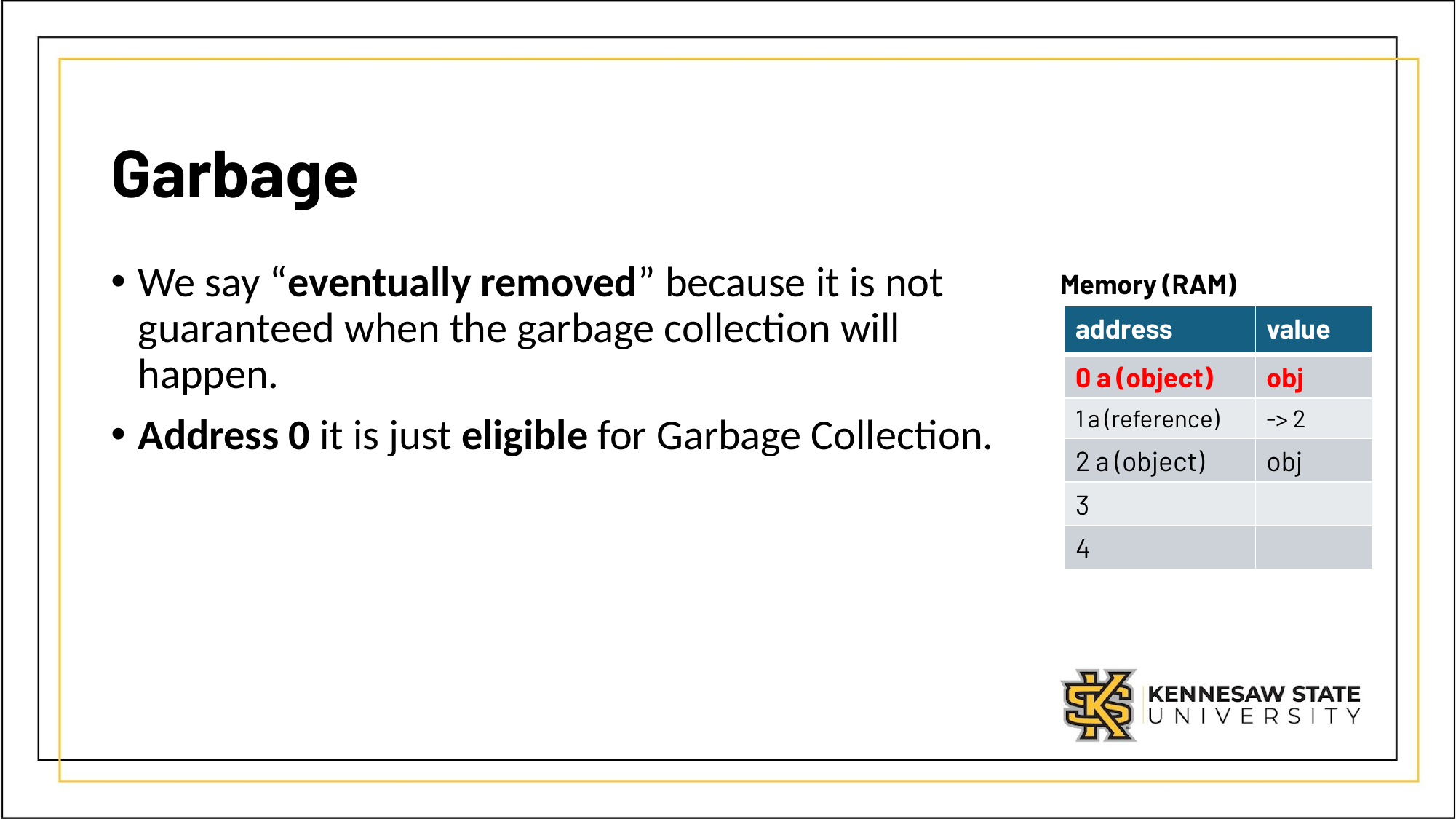

# Garbage
We say “eventually removed” because it is not guaranteed when the garbage collection will happen.
Address 0 it is just eligible for Garbage Collection.
Memory (RAM)
| address | value |
| --- | --- |
| 0 a (object) | obj |
| 1 a (reference) | -> 2 |
| 2 a (object) | obj |
| 3 |  |
| 4 |  |